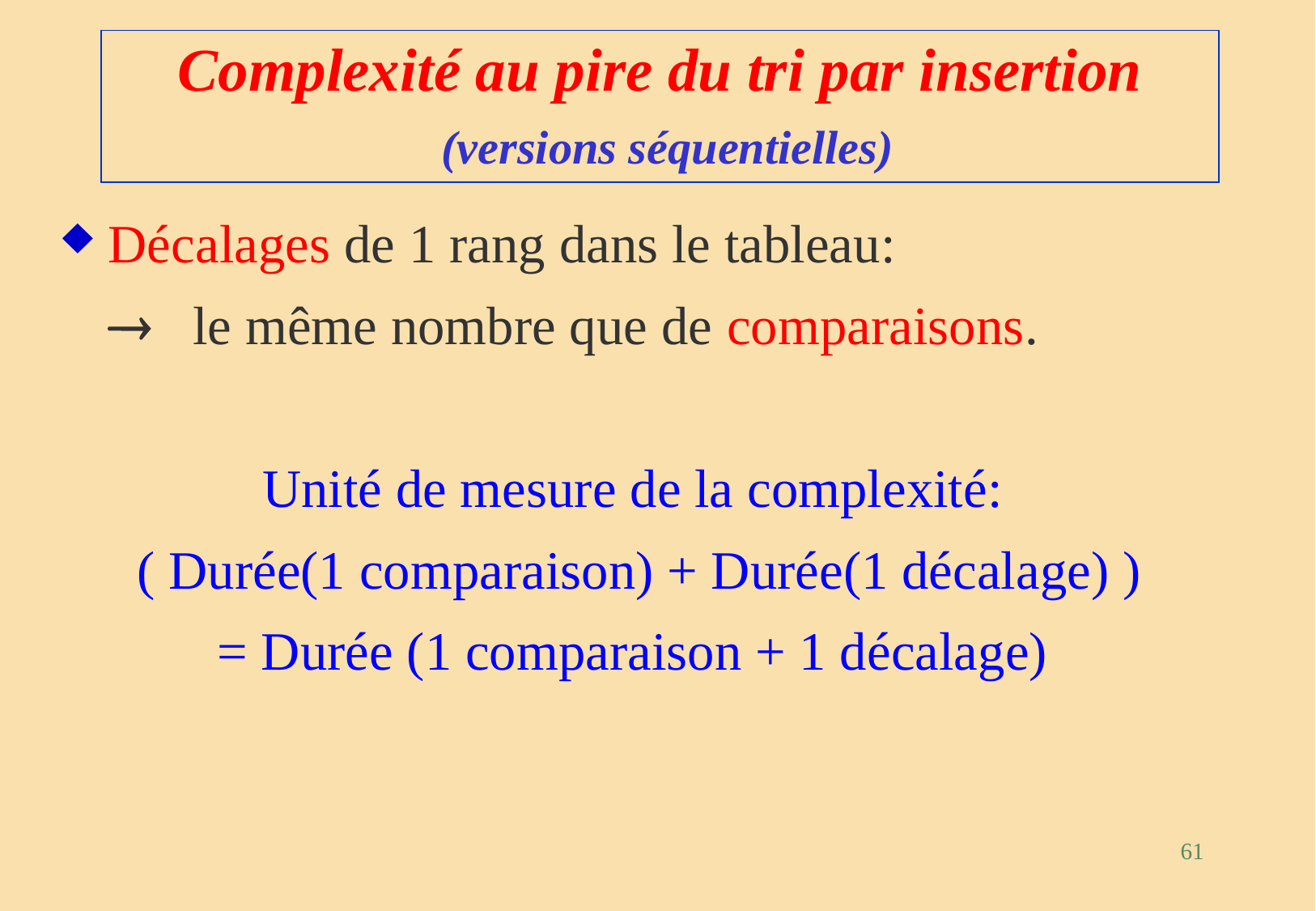

# Complexité au pire du tri par insertion (versions séquentielles)
Décalages de 1 rang dans le tableau:
	→   le même nombre que de comparaisons.

Unité de mesure de la complexité:
( Durée(1 comparaison) + Durée(1 décalage) )
= Durée (1 comparaison + 1 décalage)

61